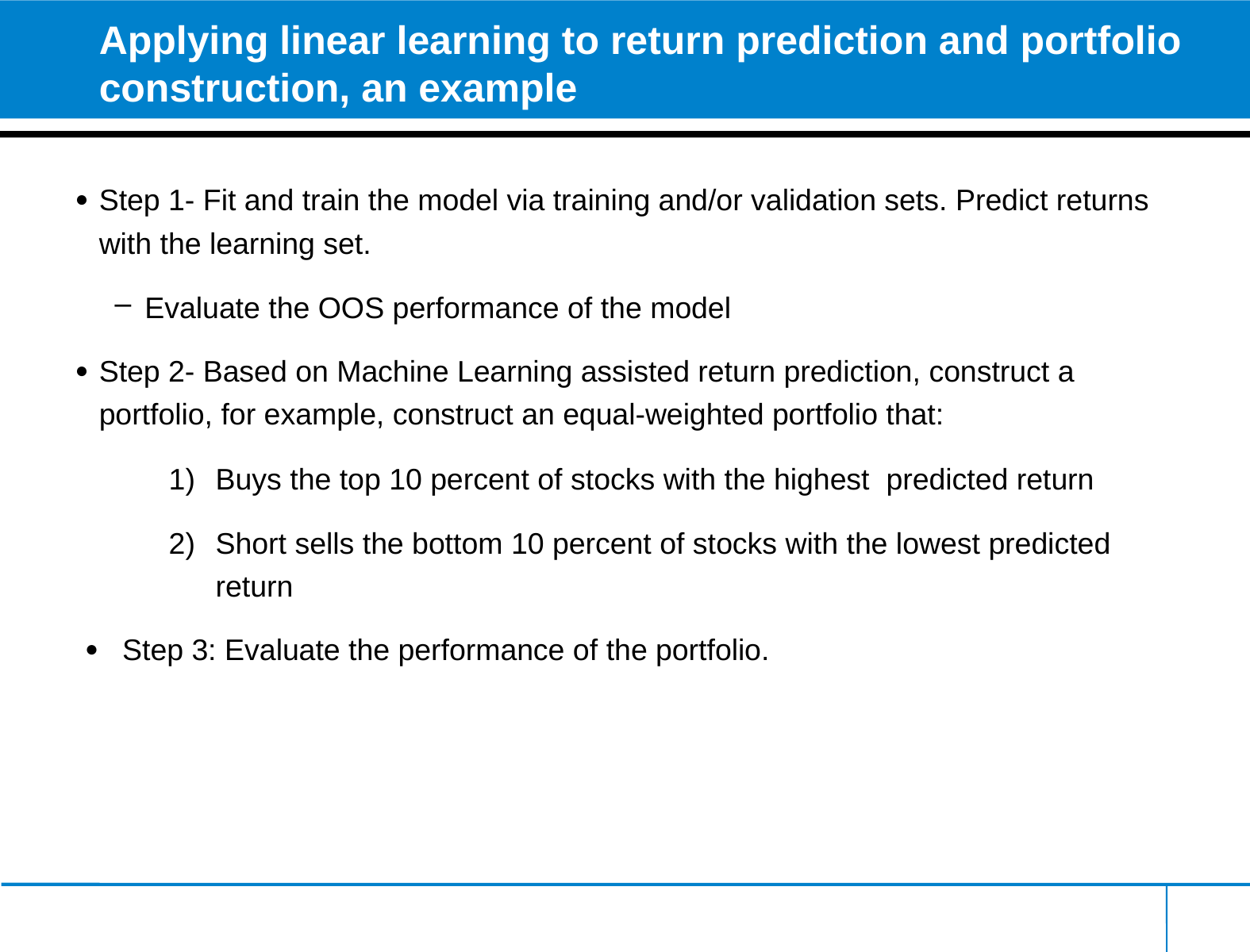

# Applying linear learning to return prediction and portfolio construction, an example
Step 1- Fit and train the model via training and/or validation sets. Predict returns with the learning set.
Evaluate the OOS performance of the model
Step 2- Based on Machine Learning assisted return prediction, construct a portfolio, for example, construct an equal-weighted portfolio that:
Buys the top 10 percent of stocks with the highest  predicted return
Short sells the bottom 10 percent of stocks with the lowest predicted return
Step 3: Evaluate the performance of the portfolio.